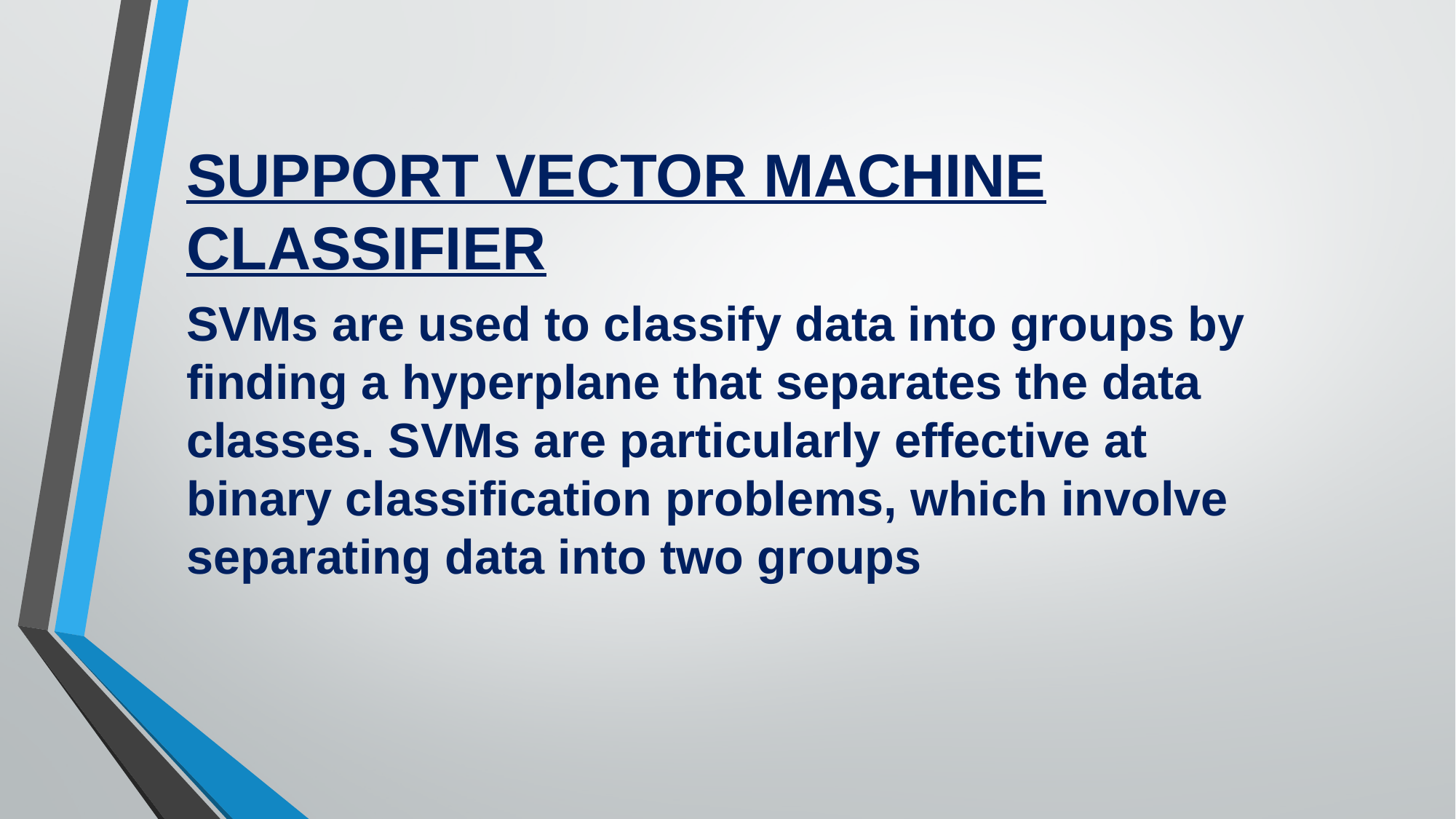

SUPPORT VECTOR MACHINE CLASSIFIER
SVMs are used to classify data into groups by finding a hyperplane that separates the data classes. SVMs are particularly effective at binary classification problems, which involve separating data into two groups